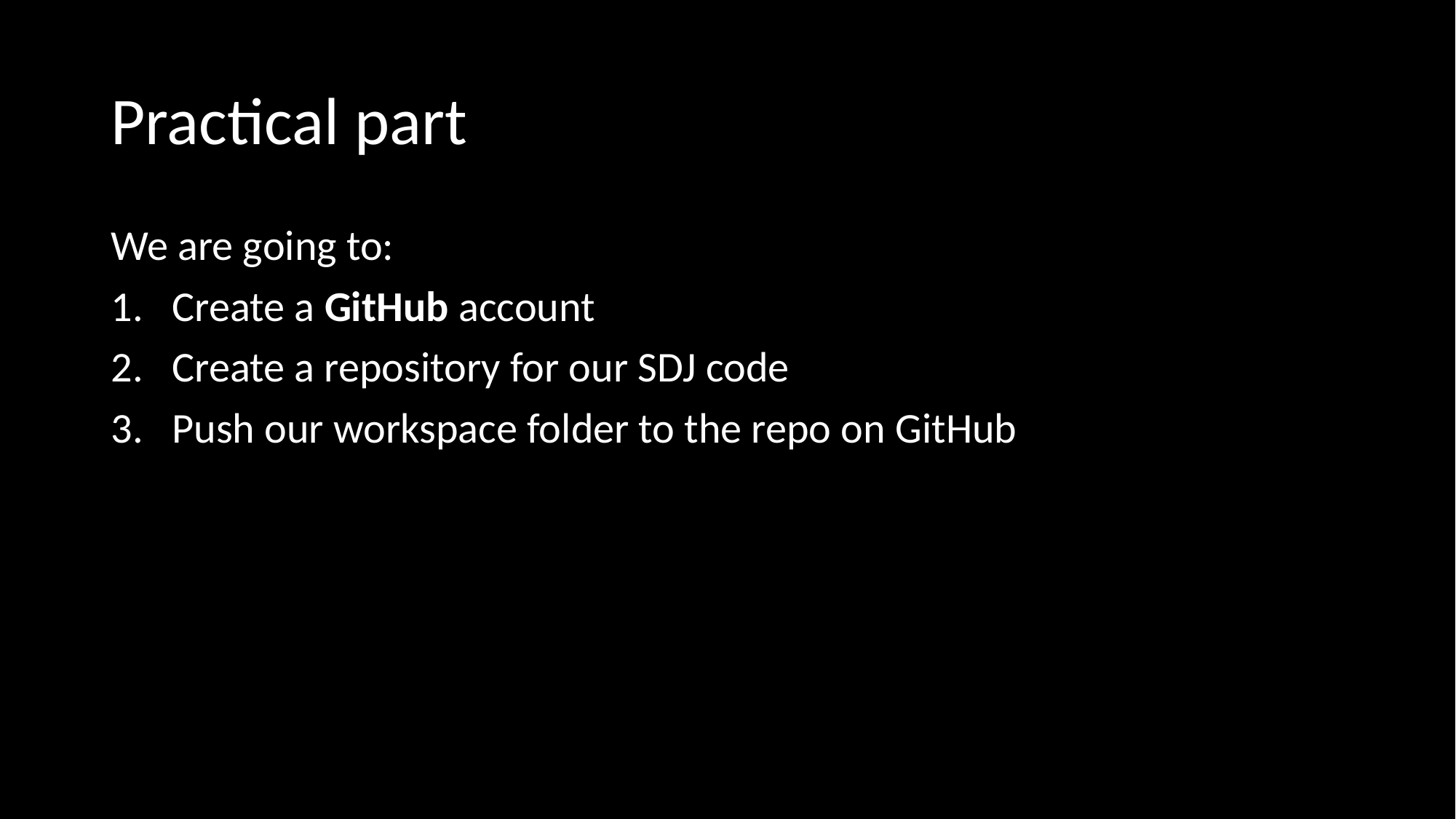

# Practical part
We are going to:
Create a GitHub account
Create a repository for our SDJ code
Push our workspace folder to the repo on GitHub